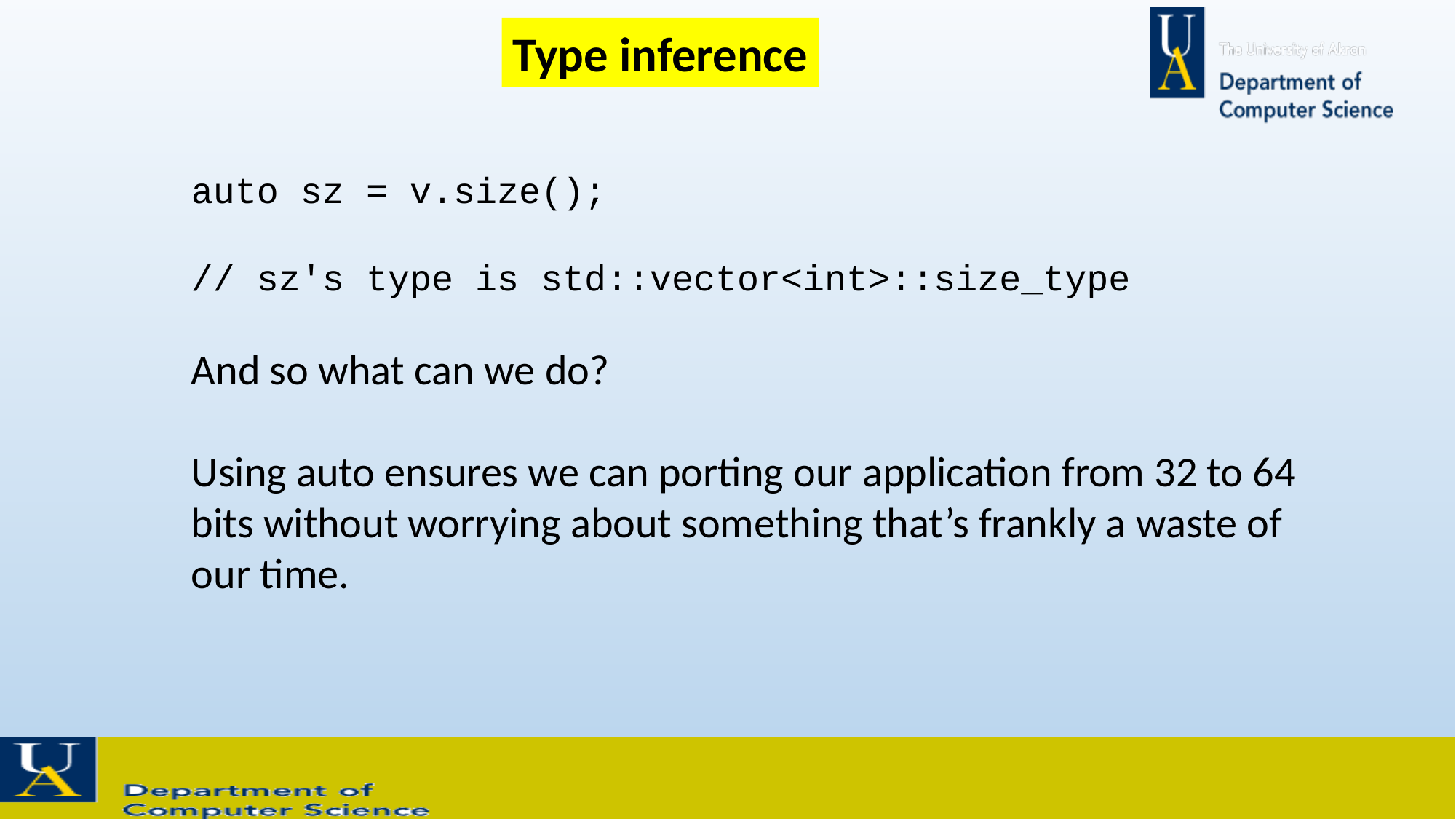

Type inference

auto sz = v.size();

// sz's type is std::vector<int>::size_type

And so what can we do?

Using auto ensures we can porting our application from 32 to 64 bits without worrying about something that’s frankly a waste of our time.